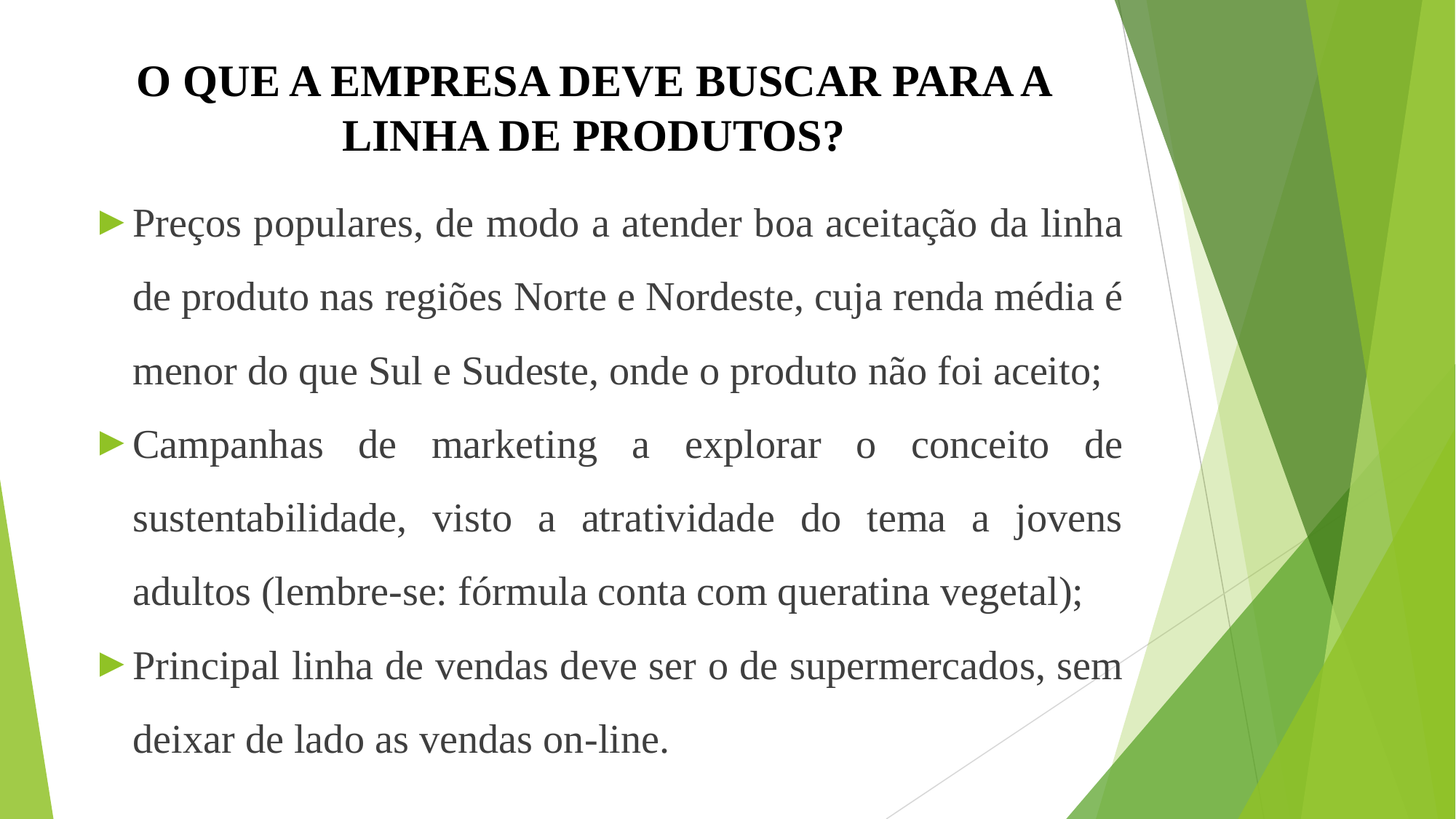

# O QUE A EMPRESA DEVE BUSCAR PARA A LINHA DE PRODUTOS?
Preços populares, de modo a atender boa aceitação da linha de produto nas regiões Norte e Nordeste, cuja renda média é menor do que Sul e Sudeste, onde o produto não foi aceito;
Campanhas de marketing a explorar o conceito de sustentabilidade, visto a atratividade do tema a jovens adultos (lembre-se: fórmula conta com queratina vegetal);
Principal linha de vendas deve ser o de supermercados, sem deixar de lado as vendas on-line.